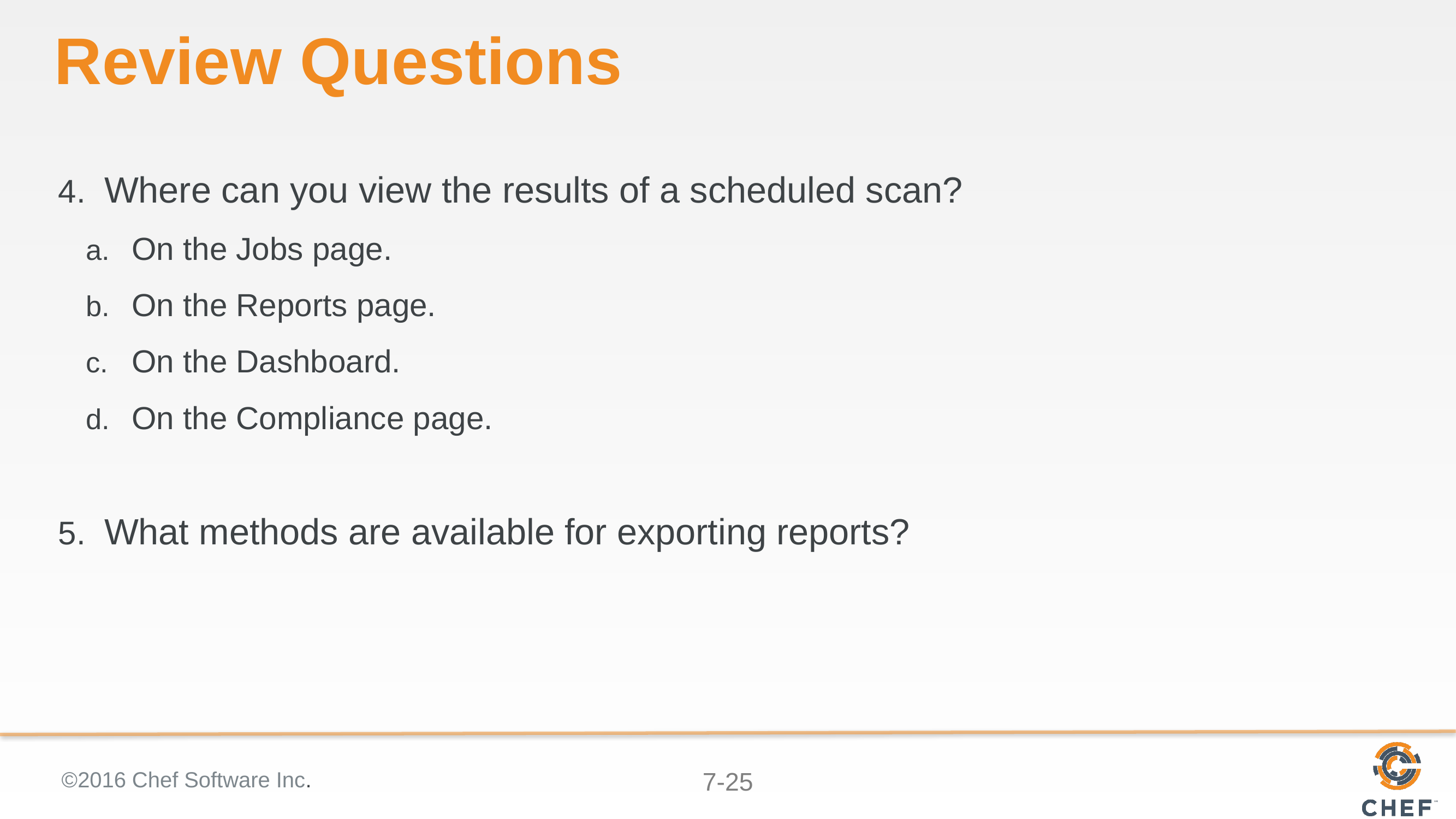

# Review Questions
Where can you view the results of a scheduled scan?
On the Jobs page.
On the Reports page.
On the Dashboard.
On the Compliance page.

What methods are available for exporting reports?